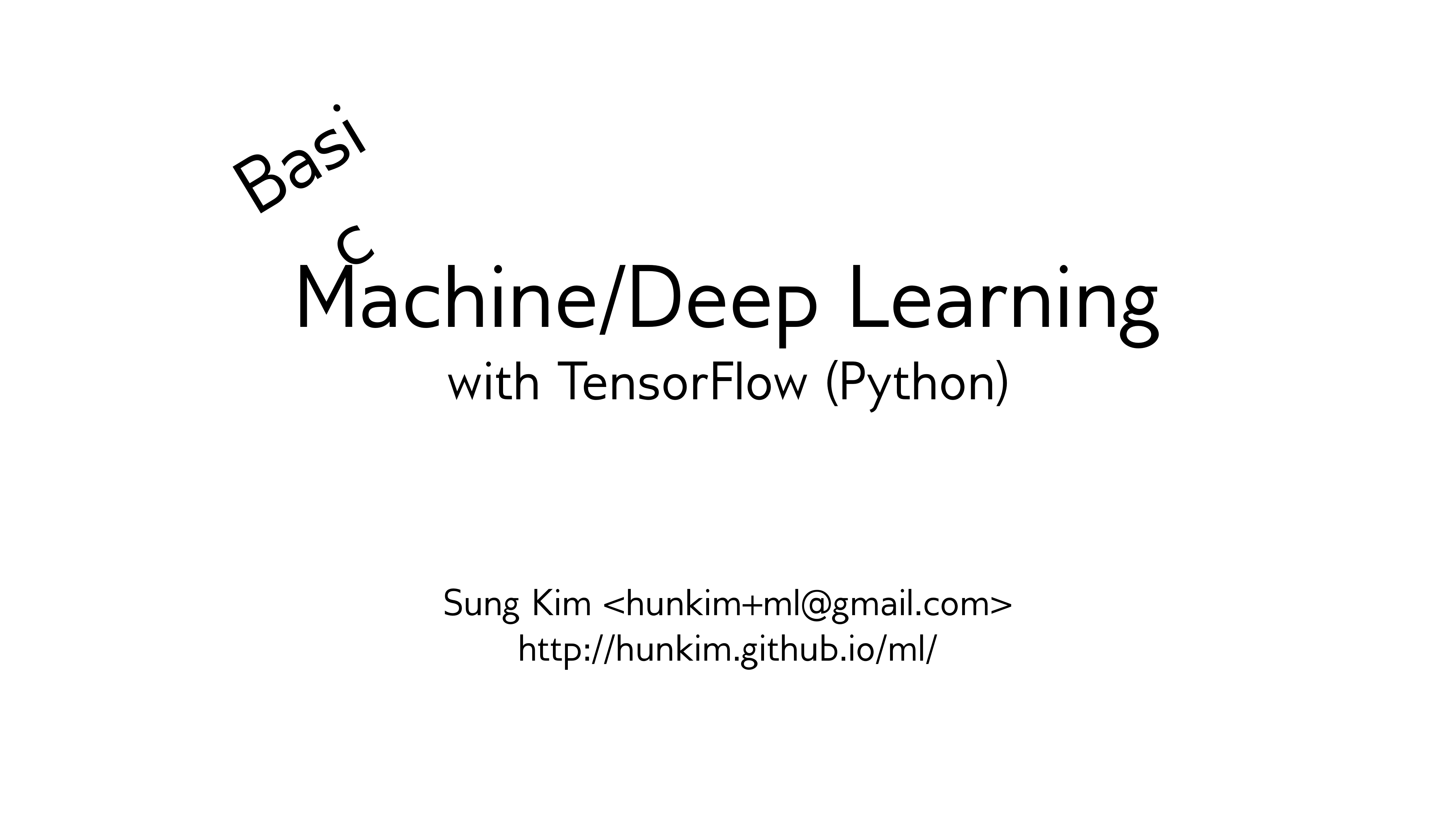

# Machine/Deep Learning
with TensorFlow (Python)
Basic
Sung Kim <hunkim+ml@gmail.com>
http://hunkim.github.io/ml/